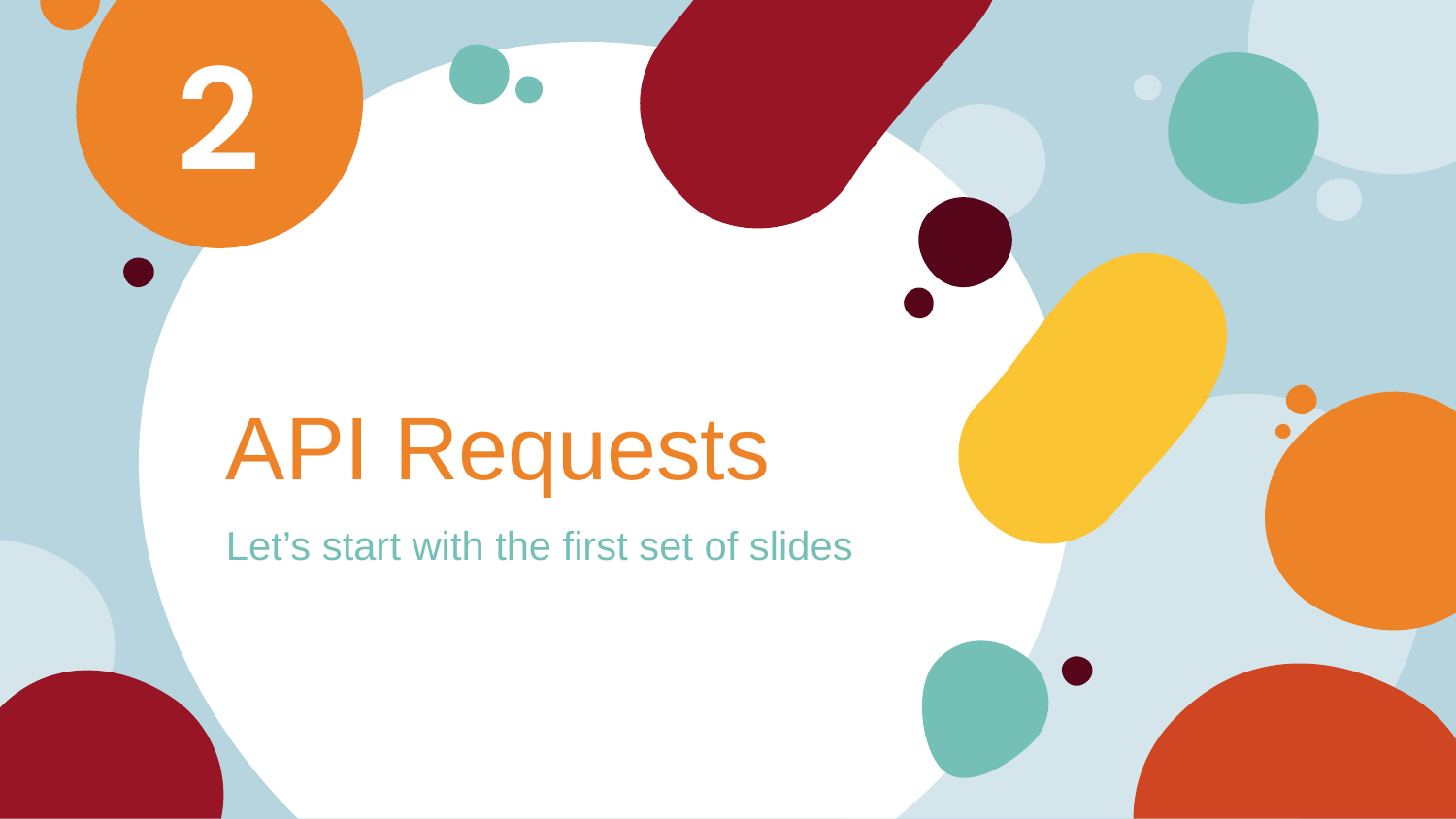

2
# API Requests
Let’s start with the first set of slides